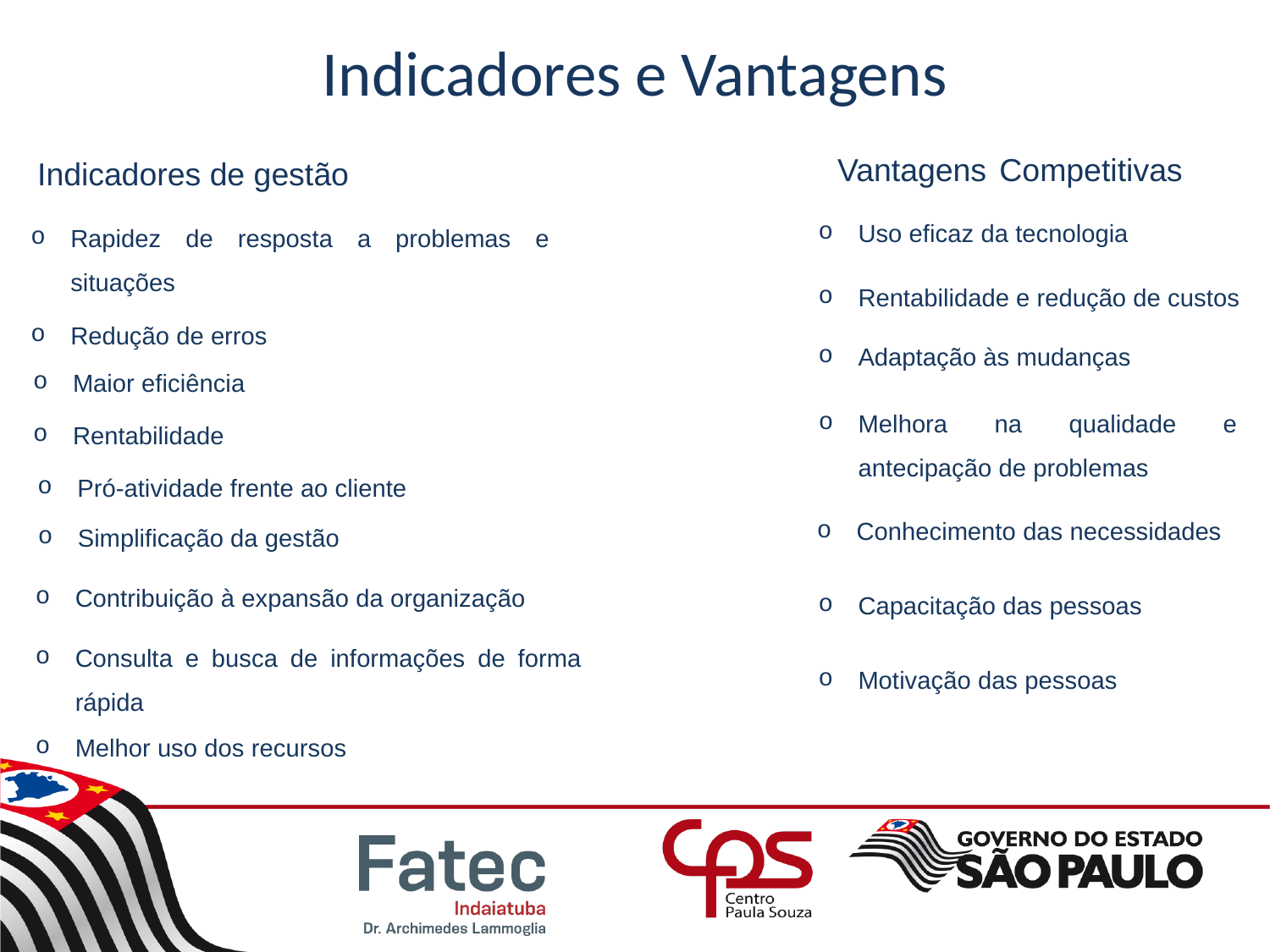

Indicadores e Vantagens
Vantagens Competitivas
Indicadores de gestão
Uso eficaz da tecnologia
Rapidez de resposta a problemas e situações
Rentabilidade e redução de custos
Redução de erros
Adaptação às mudanças
Maior eficiência
Melhora na qualidade e antecipação de problemas
Rentabilidade
Pró-atividade frente ao cliente
Conhecimento das necessidades
Simplificação da gestão
Contribuição à expansão da organização
Capacitação das pessoas
Consulta e busca de informações de forma rápida
Motivação das pessoas
Melhor uso dos recursos